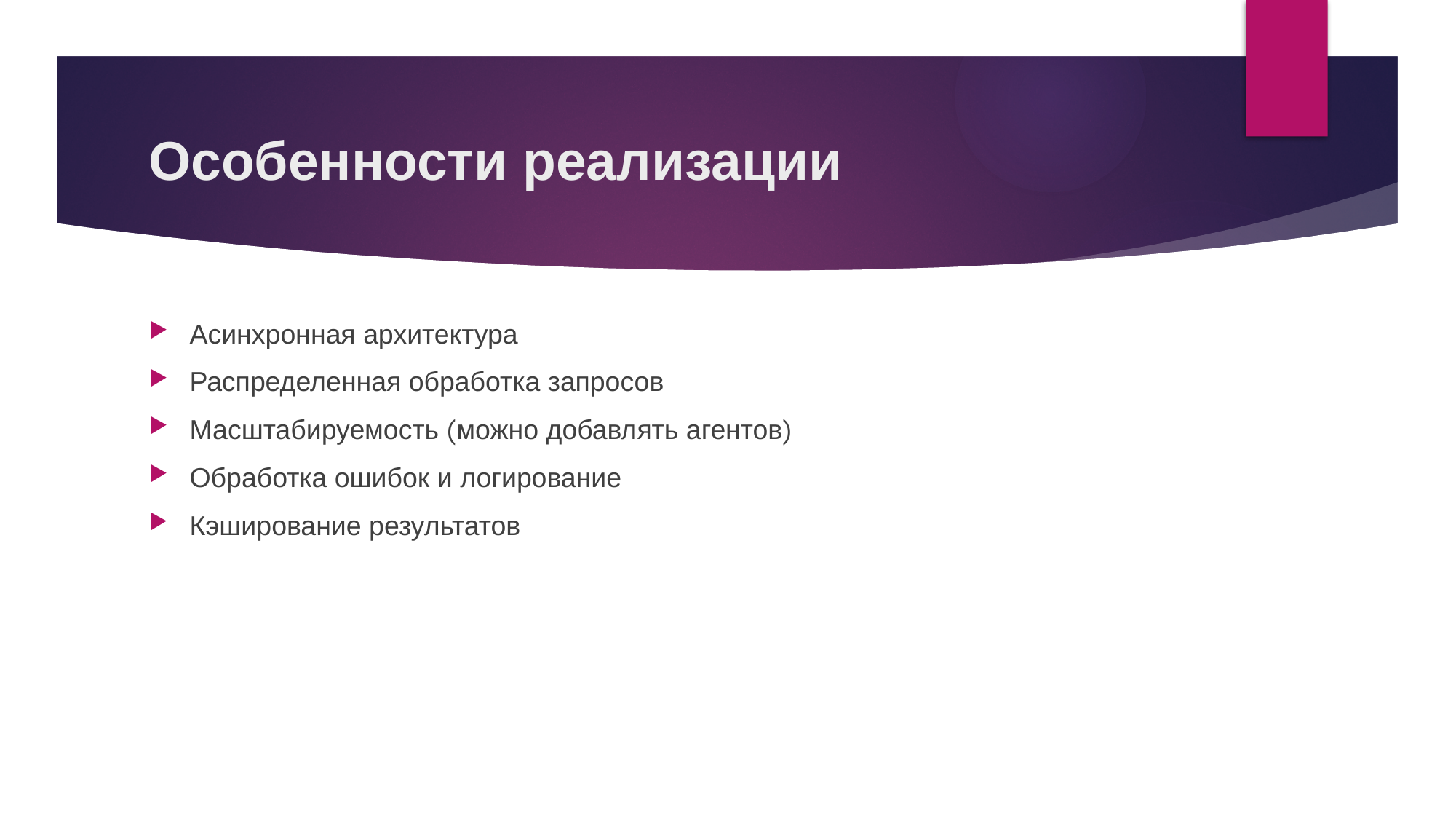

# Особенности реализации
Асинхронная архитектура
Распределенная обработка запросов
Масштабируемость (можно добавлять агентов)
Обработка ошибок и логирование
Кэширование результатов